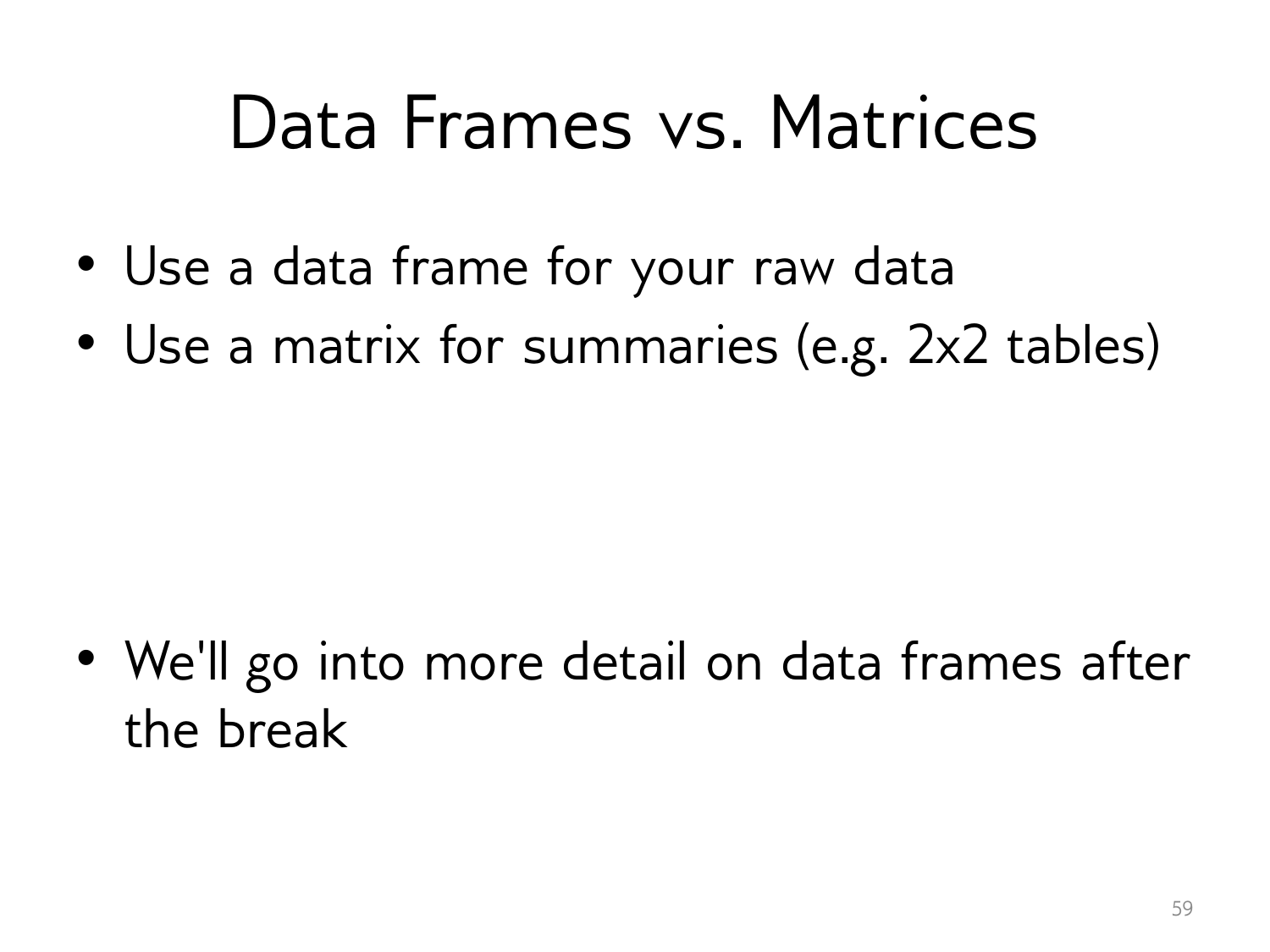

# Data Frames vs. Matrices
Use a data frame for your raw data
Use a matrix for summaries (e.g. 2x2 tables)

We'll go into more detail on data frames after the break
59